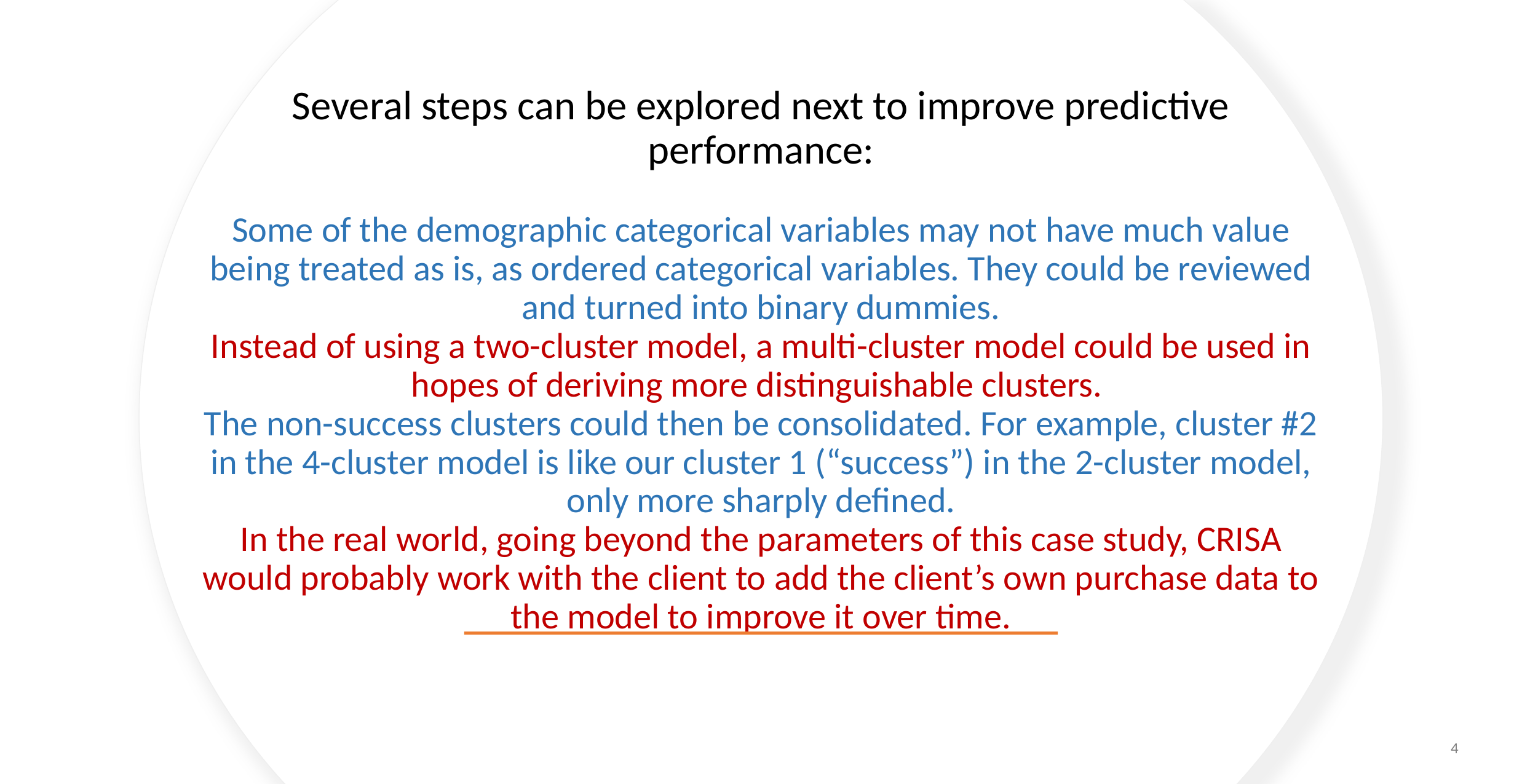

# Several steps can be explored next to improve predictive performance: Some of the demographic categorical variables may not have much value being treated as is, as ordered categorical variables. They could be reviewed and turned into binary dummies. Instead of using a two-cluster model, a multi-cluster model could be used in hopes of deriving more distinguishable clusters. The non-success clusters could then be consolidated. For example, cluster #2 in the 4-cluster model is like our cluster 1 (“success”) in the 2-cluster model, only more sharply defined. In the real world, going beyond the parameters of this case study, CRISA would probably work with the client to add the client’s own purchase data to the model to improve it over time.

4